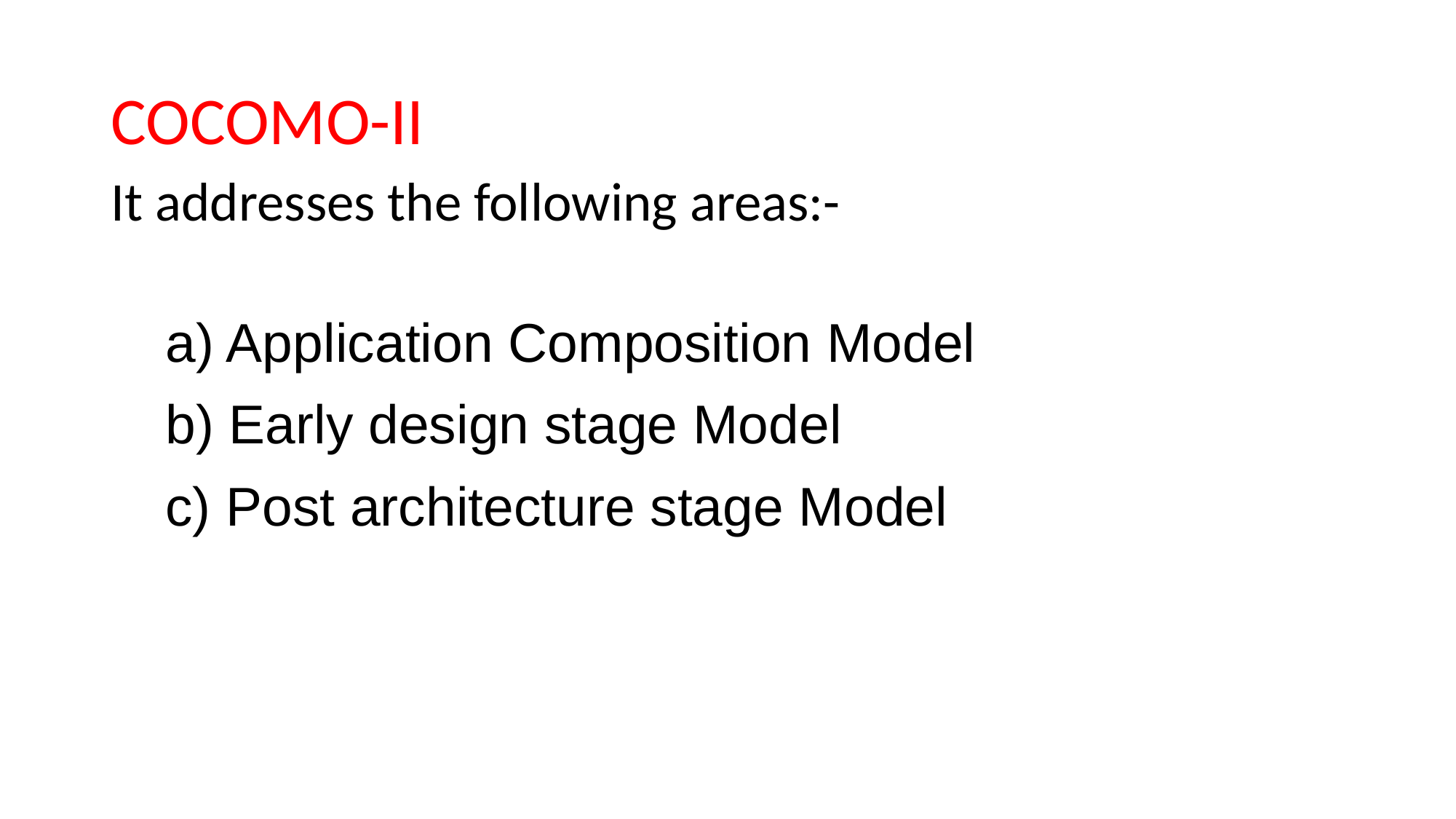

# COCOMO-II
It addresses the following areas:-

a) Application Composition Model
b) Early design stage Model
c) Post architecture stage Model